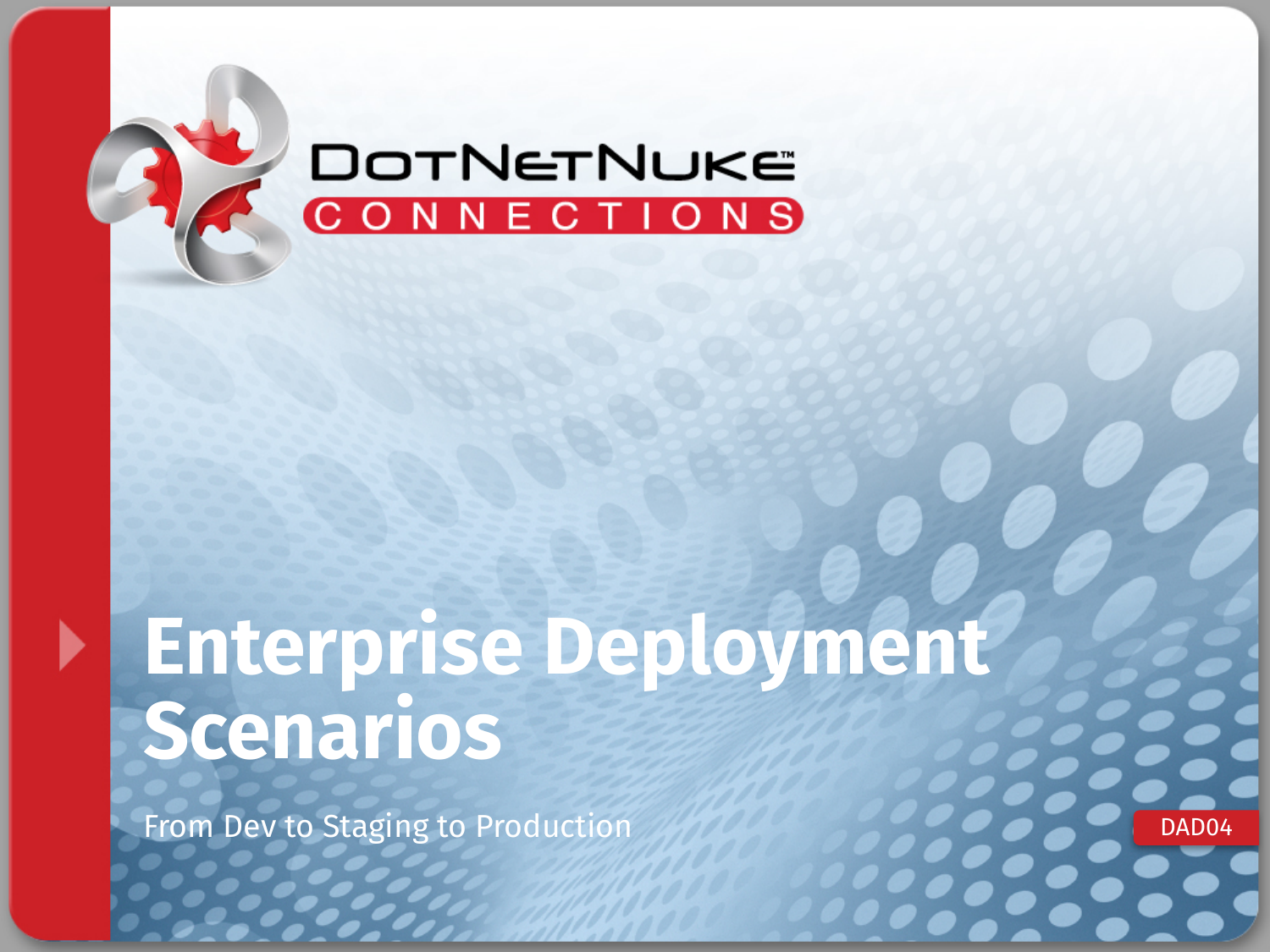

# Enterprise Deployment Scenarios

From Dev to Staging to Production
DAD04